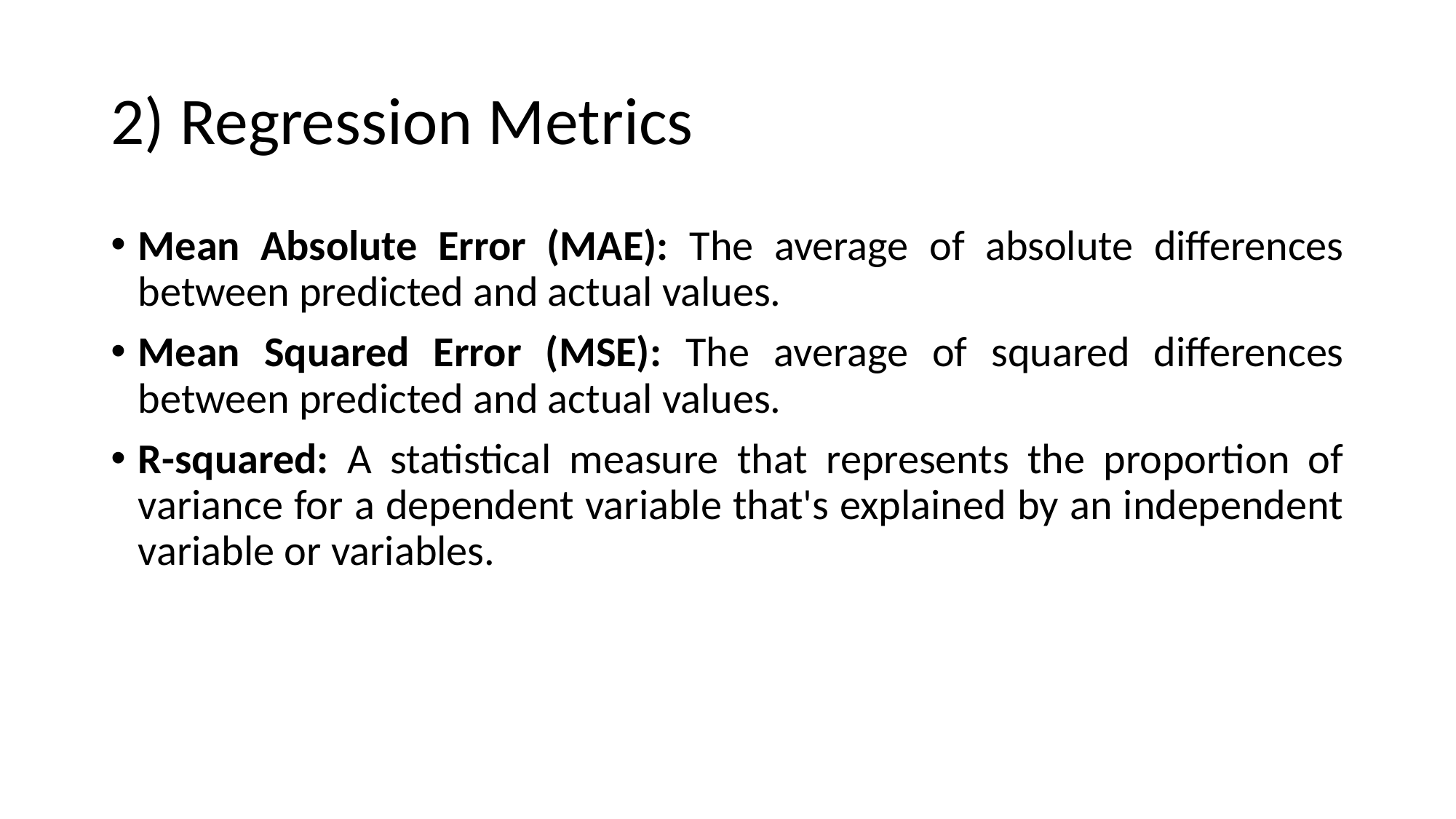

# 2) Regression Metrics
Mean Absolute Error (MAE): The average of absolute differences between predicted and actual values.
Mean Squared Error (MSE): The average of squared differences between predicted and actual values.
R-squared: A statistical measure that represents the proportion of variance for a dependent variable that's explained by an independent variable or variables.